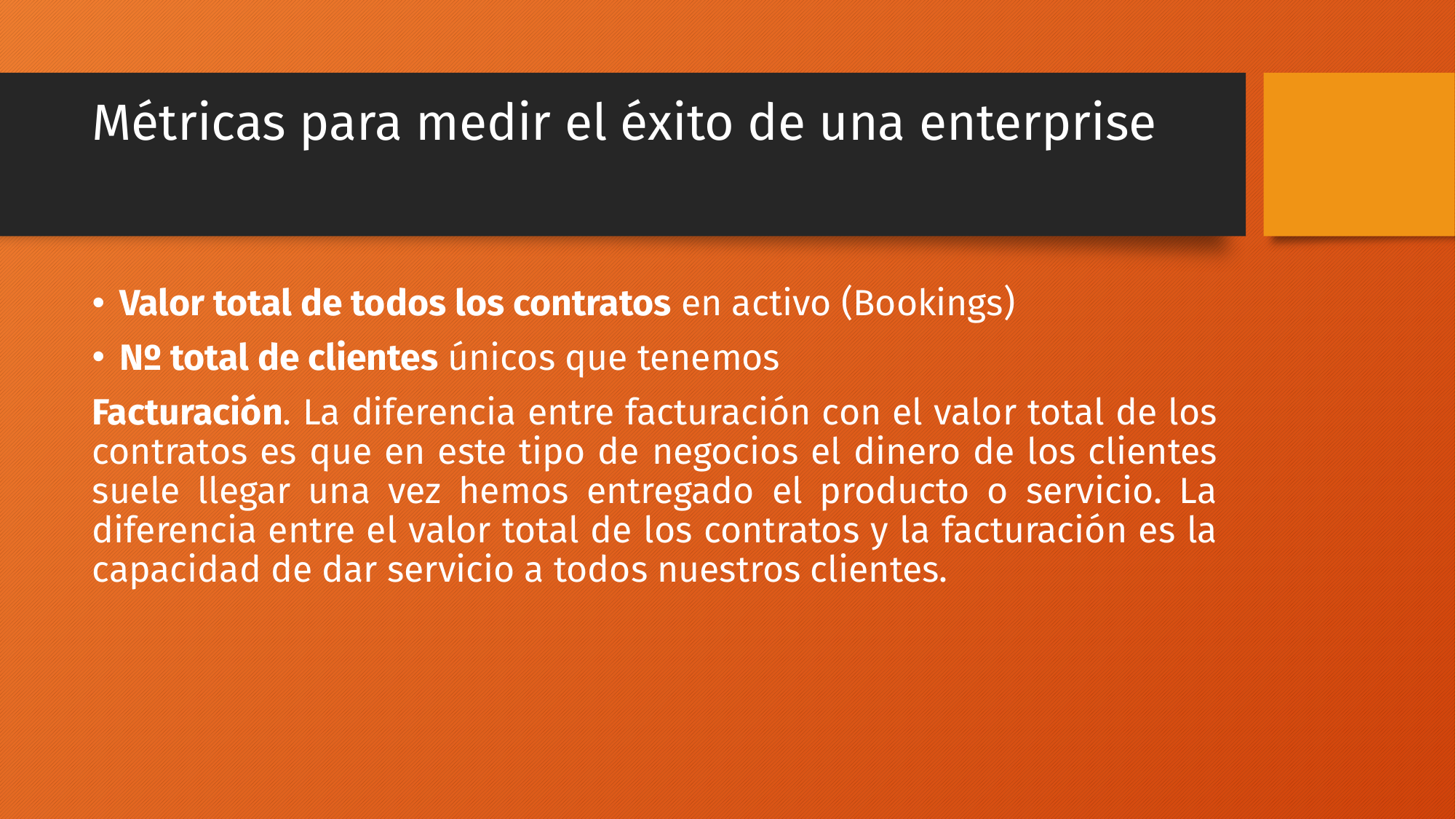

# Métricas para medir el éxito de una enterprise
Valor total de todos los contratos en activo (Bookings)
Nº total de clientes únicos que tenemos
Facturación. La diferencia entre facturación con el valor total de los contratos es que en este tipo de negocios el dinero de los clientes suele llegar una vez hemos entregado el producto o servicio. La diferencia entre el valor total de los contratos y la facturación es la capacidad de dar servicio a todos nuestros clientes.